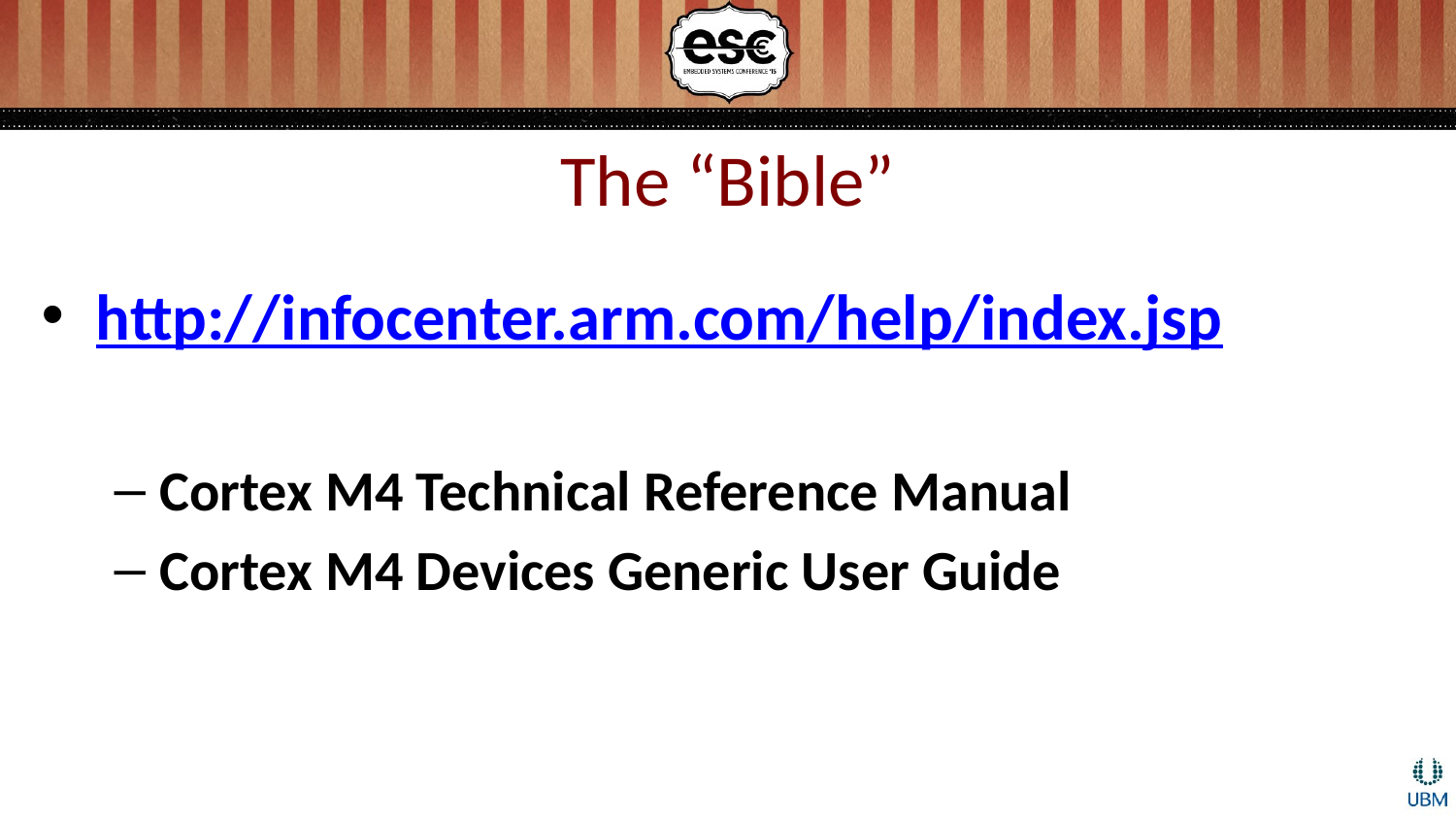

# The “Bible”
http://infocenter.arm.com/help/index.jsp

Cortex M4 Technical Reference Manual
Cortex M4 Devices Generic User Guide